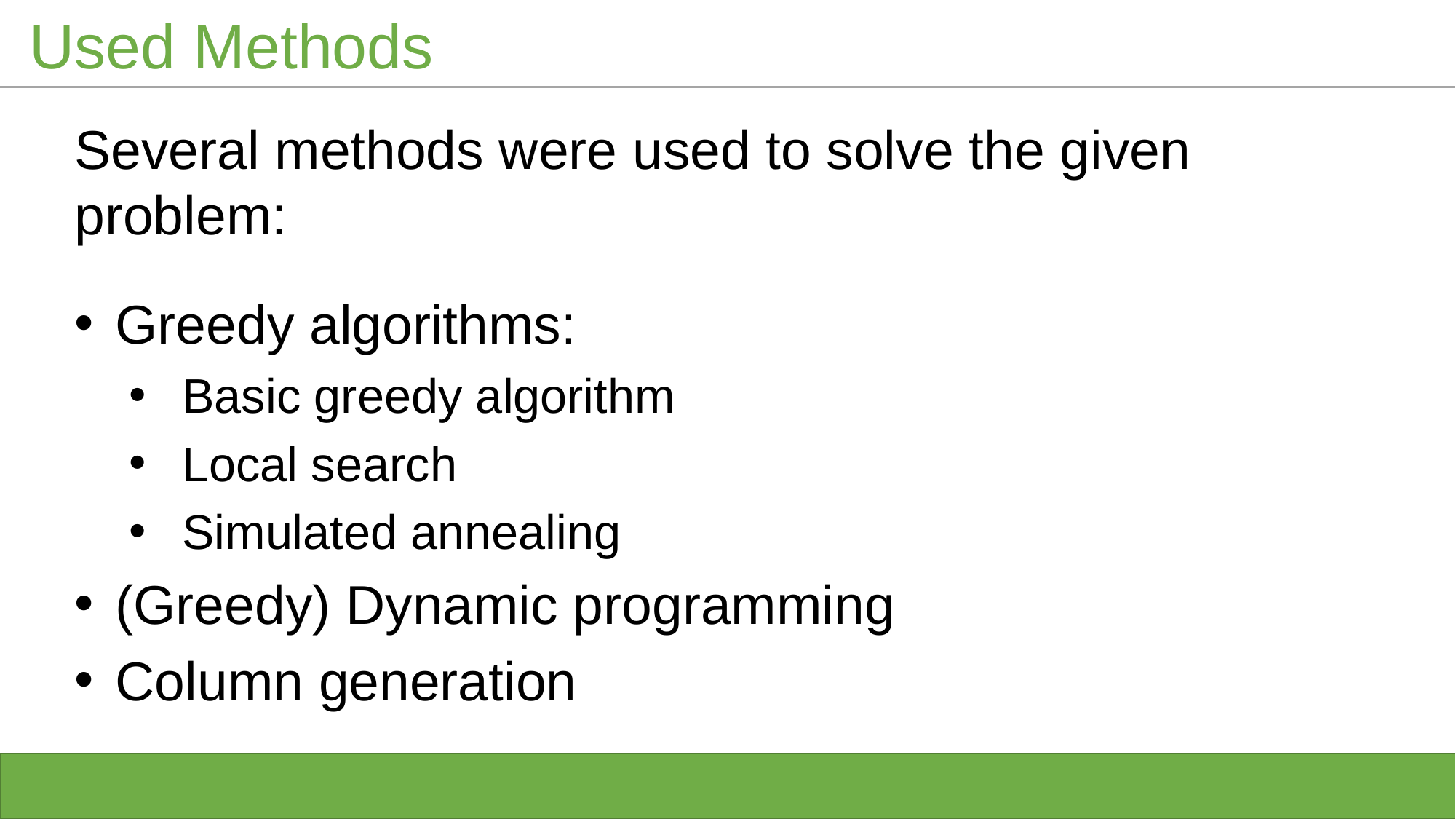

# Used Methods
Several methods were used to solve the given problem:
Greedy algorithms:
Basic greedy algorithm
Local search
Simulated annealing
(Greedy) Dynamic programming
Column generation